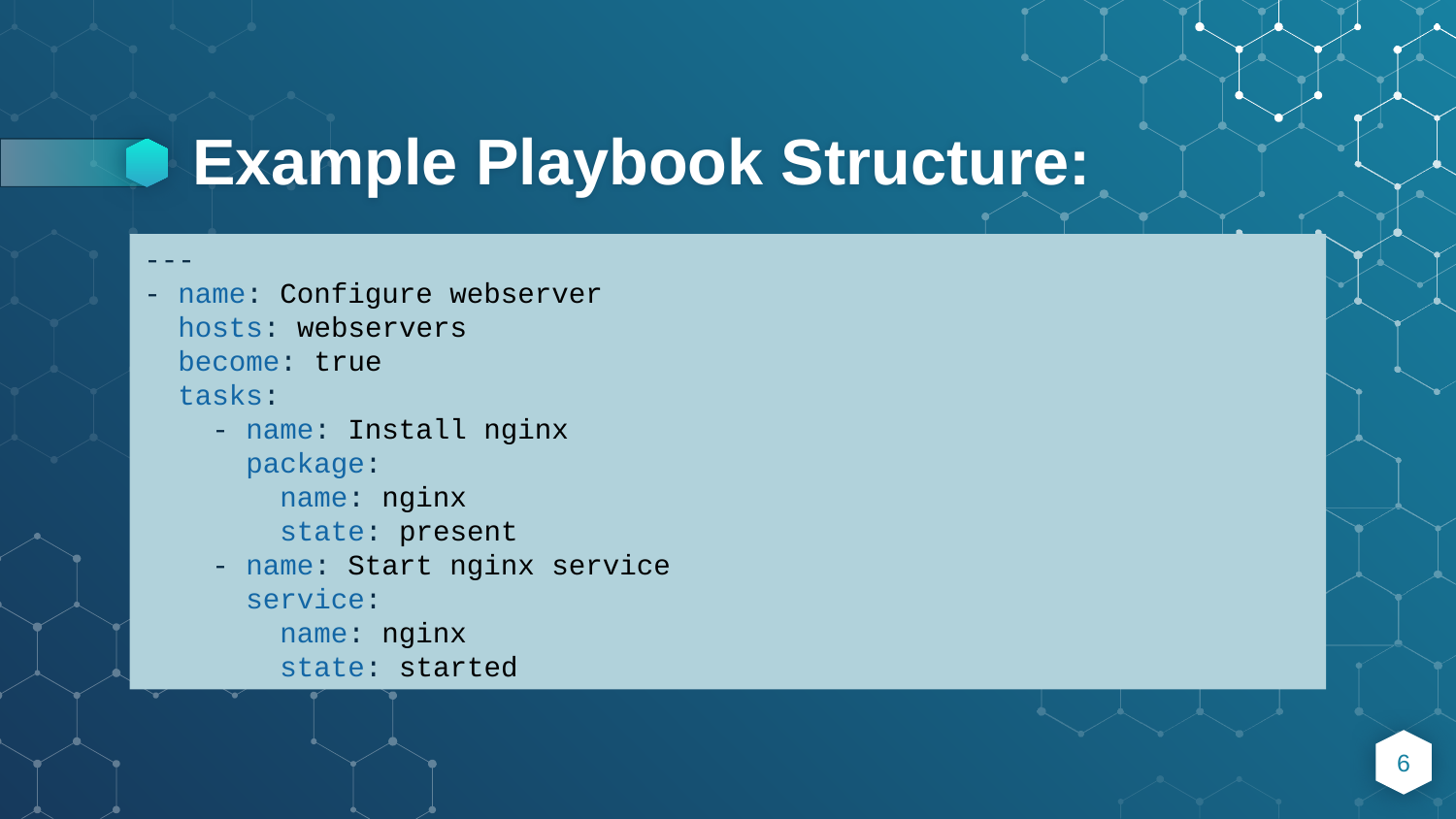

# Example Playbook Structure:
---
- name: Configure webserver
  hosts: webservers
  become: true
  tasks:
    - name: Install nginx
      package:
        name: nginx
        state: present
    - name: Start nginx service
      service:
        name: nginx
        state: started
6